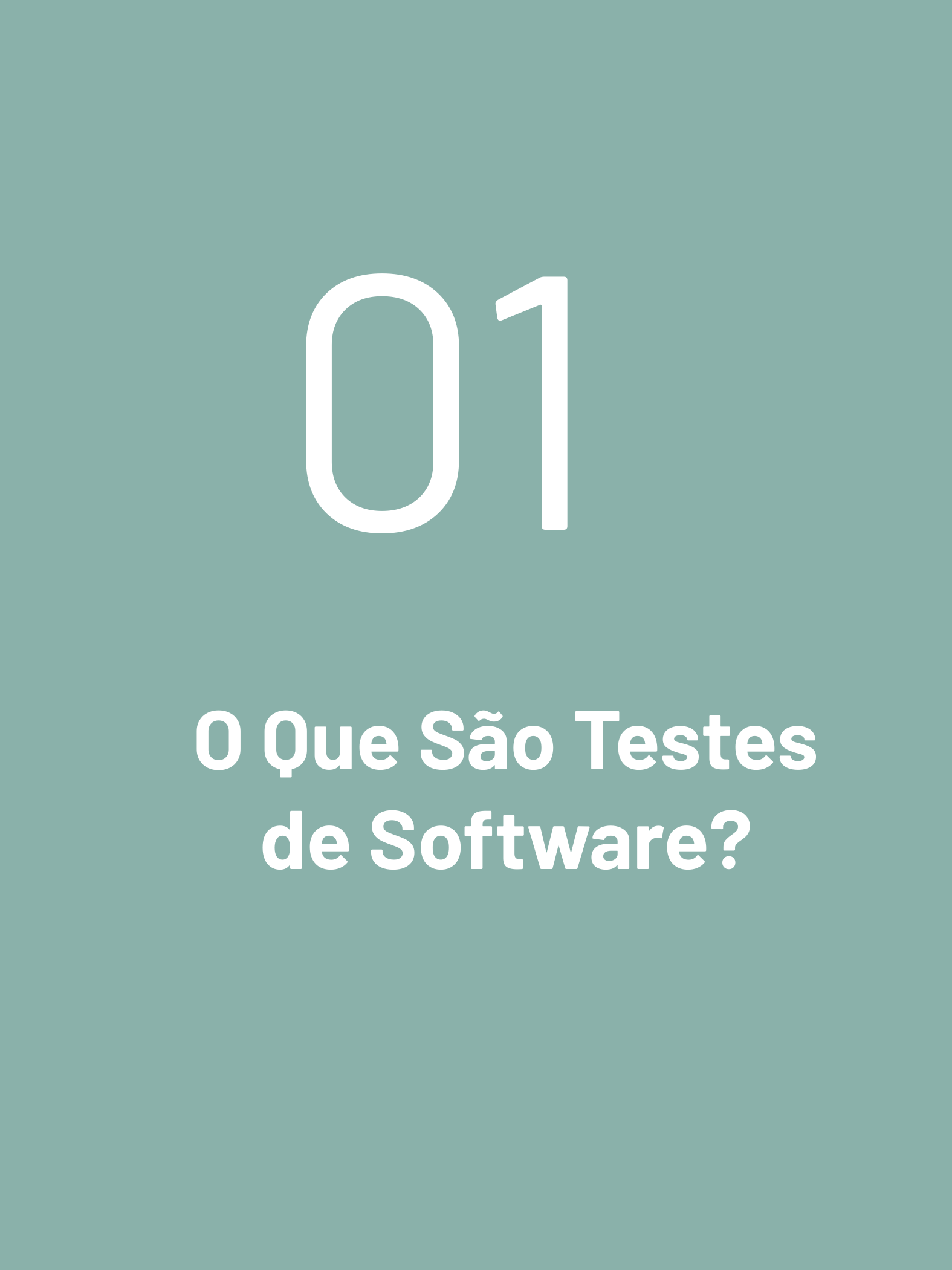

01
O Que São Testes de Software?
FUNDAMENTOS DE TESTES DE SOFTWARE - LUCYENNE OLIVEIRA
3